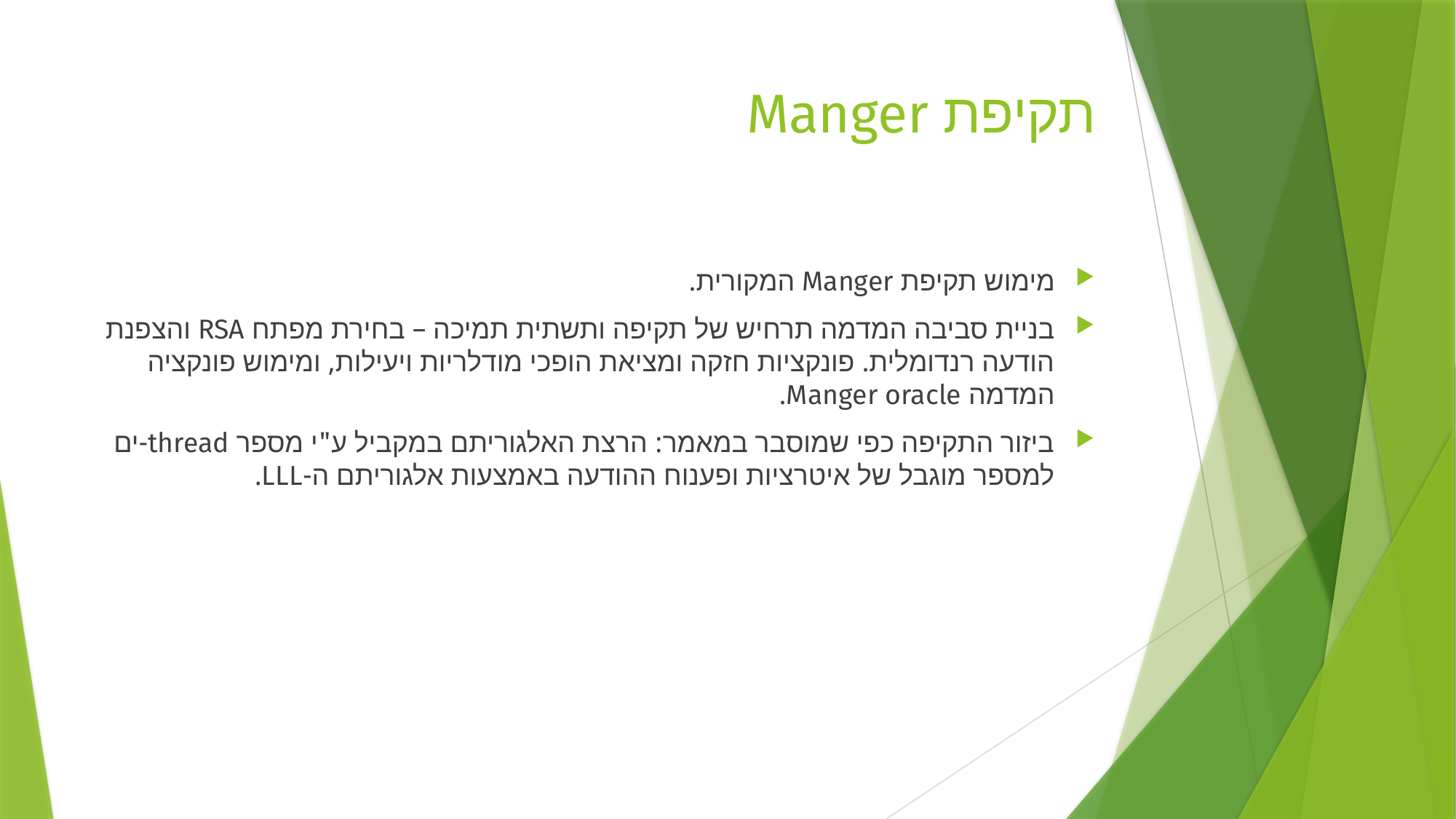

# תקיפת Manger
מימוש תקיפת Manger המקורית.
בניית סביבה המדמה תרחיש של תקיפה ותשתית תמיכה – בחירת מפתח RSA והצפנת הודעה רנדומלית. פונקציות חזקה ומציאת הופכי מודלריות ויעילות, ומימוש פונקציה המדמה Manger oracle.
ביזור התקיפה כפי שמוסבר במאמר: הרצת האלגוריתם במקביל ע"י מספר thread-ים למספר מוגבל של איטרציות ופענוח ההודעה באמצעות אלגוריתם ה-LLL.